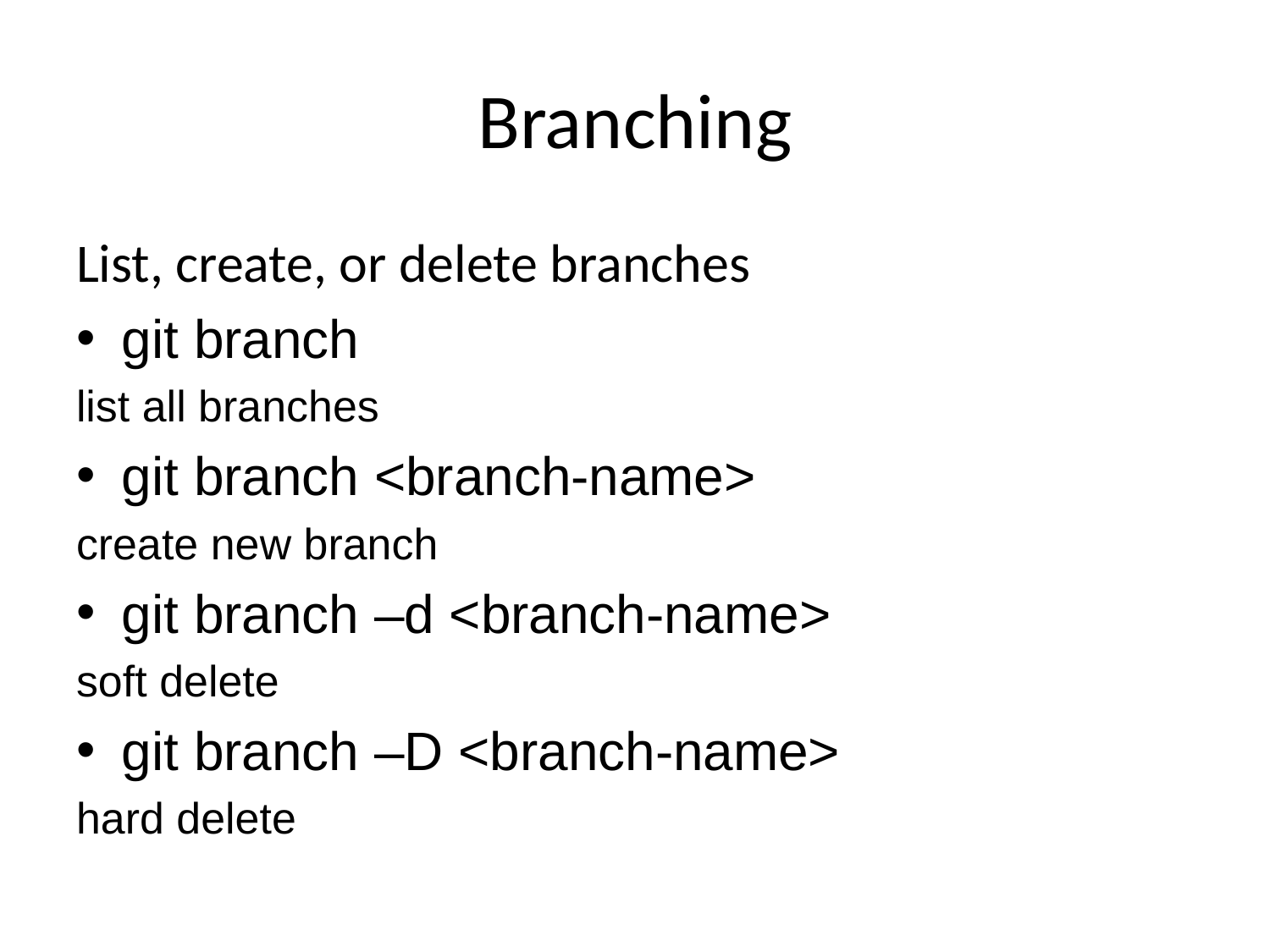

# Branching
List, create, or delete branches
git branch
list all branches
git branch <branch-name>
create new branch
git branch –d <branch-name>
soft delete
git branch –D <branch-name>
hard delete